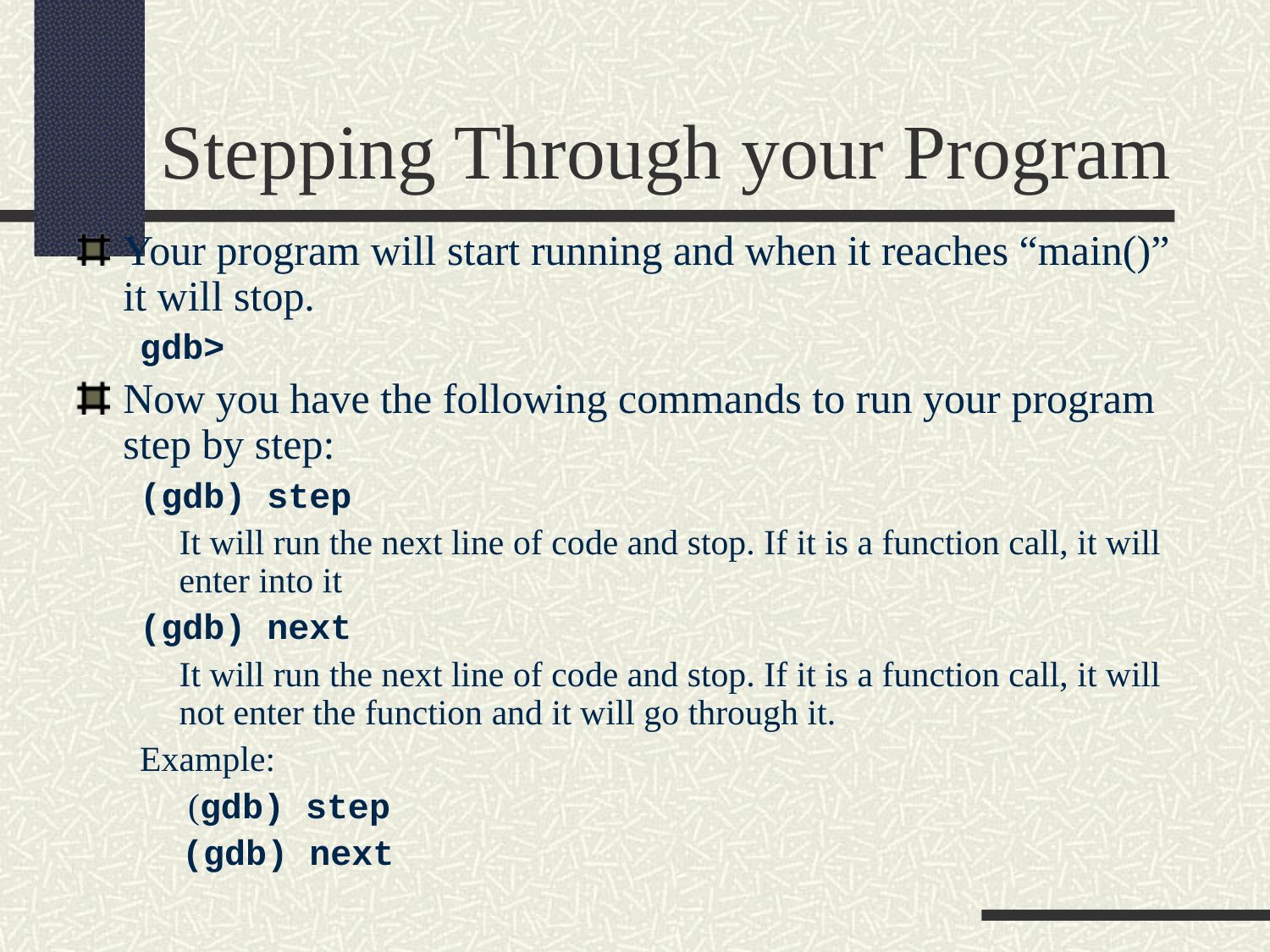

Stepping Through your Program
Your program will start running and when it reaches “main()” it will stop.
gdb>
Now you have the following commands to run your program step by step:
(gdb) step
	It will run the next line of code and stop. If it is a function call, it will enter into it
(gdb) next
	It will run the next line of code and stop. If it is a function call, it will not enter the function and it will go through it.
Example:
	 (gdb) step
  (gdb) next